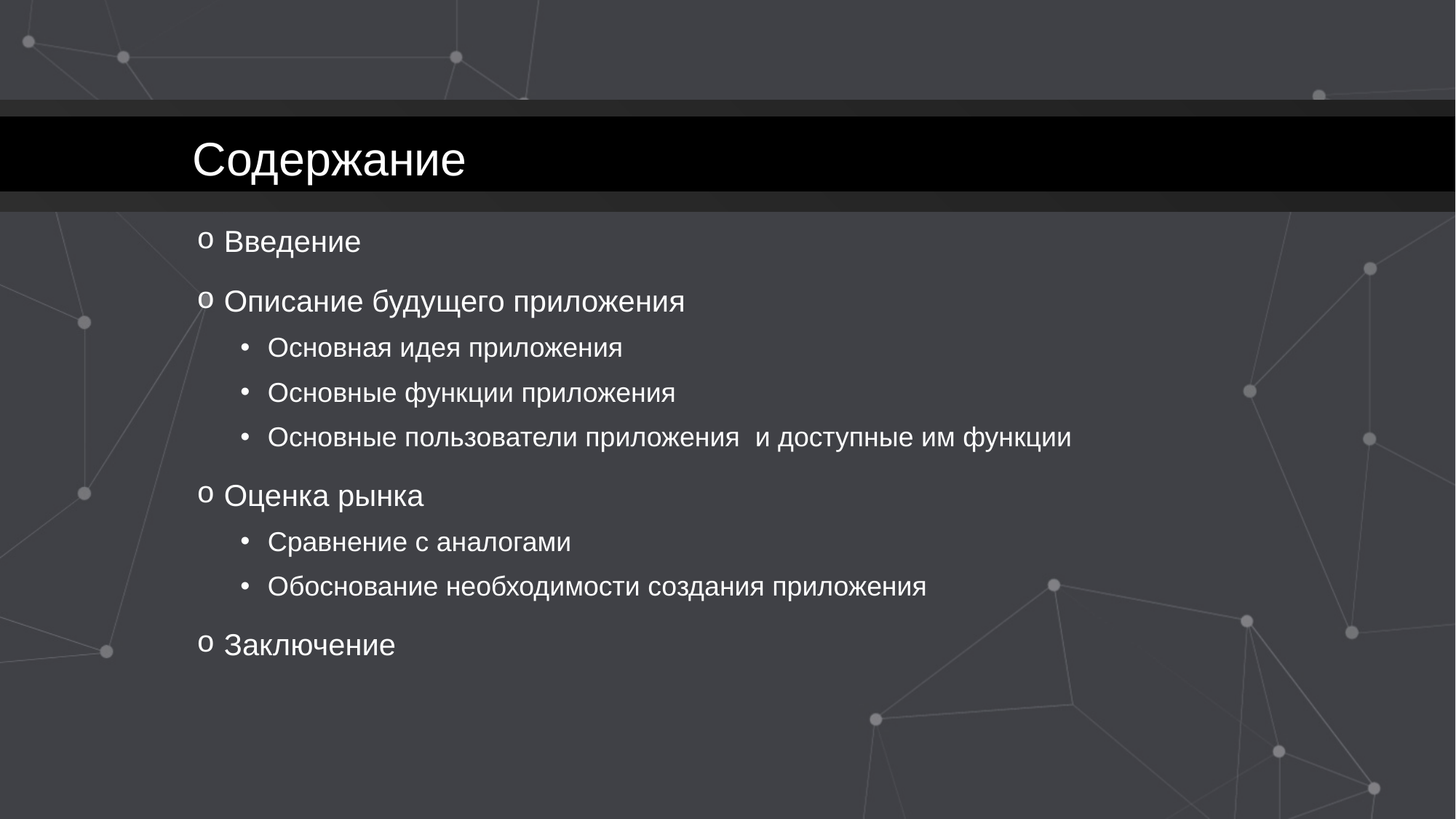

# Содержание

Введение
Описание будущего приложения
Основная идея приложения
Основные функции приложения
Основные пользователи приложения  и доступные им функции
Оценка рынка
Сравнение с аналогами
Обоснование необходимости создания приложения
Заключение